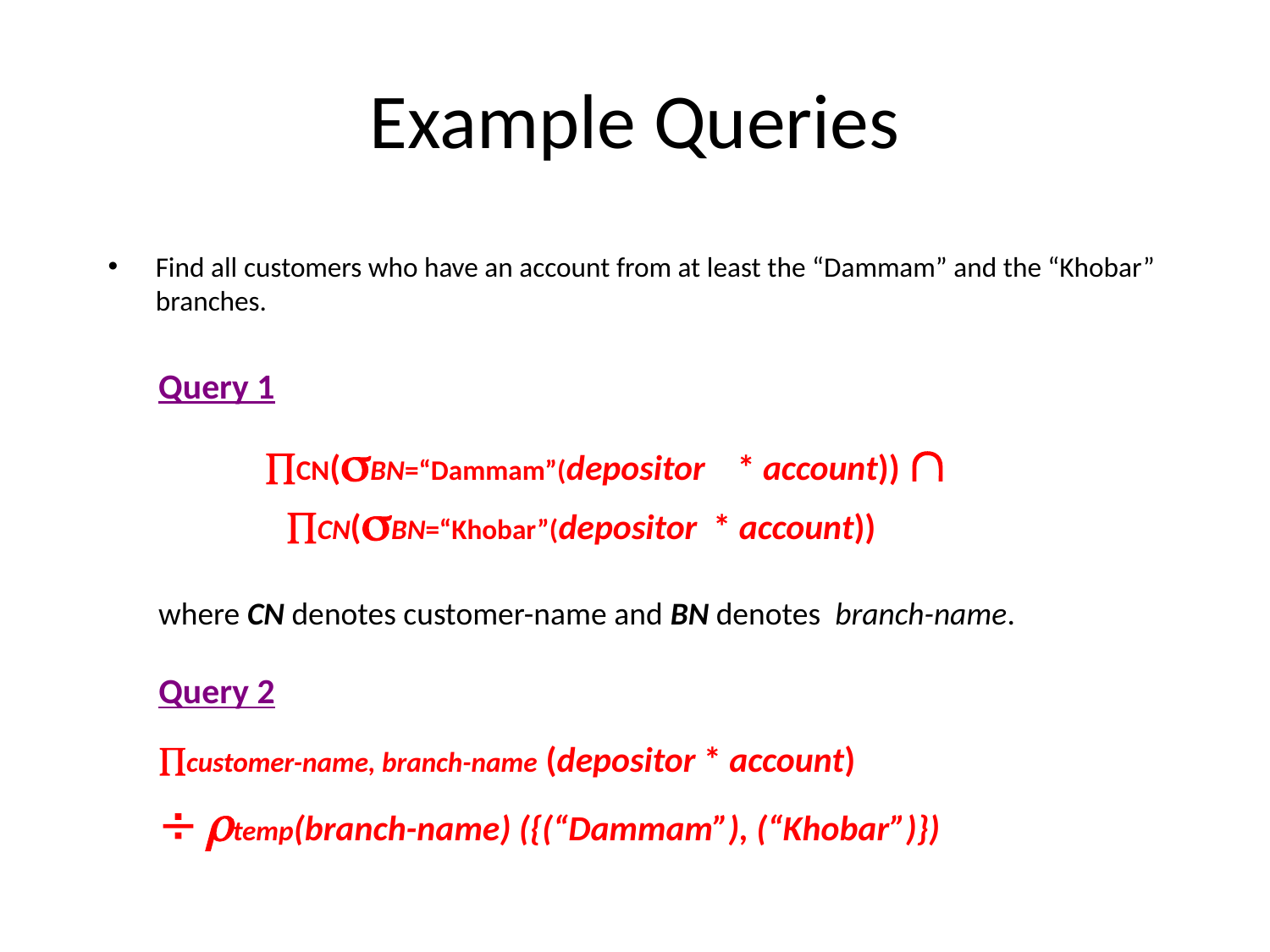

# Example Queries
Find all customers who have an account from at least the “Dammam” and the “Khobar” branches.
Query 1

      ∏CN(σBN=“Dammam”(depositor    * account)) ∩
        ∏CN(σBN=“Khobar”(depositor  * account))

where CN denotes customer-name and BN denotes  branch-name.
Query 2
∏customer-name, branch-name (depositor * account)
÷ ρtemp(branch-name) ({(“Dammam”), (“Khobar”)})